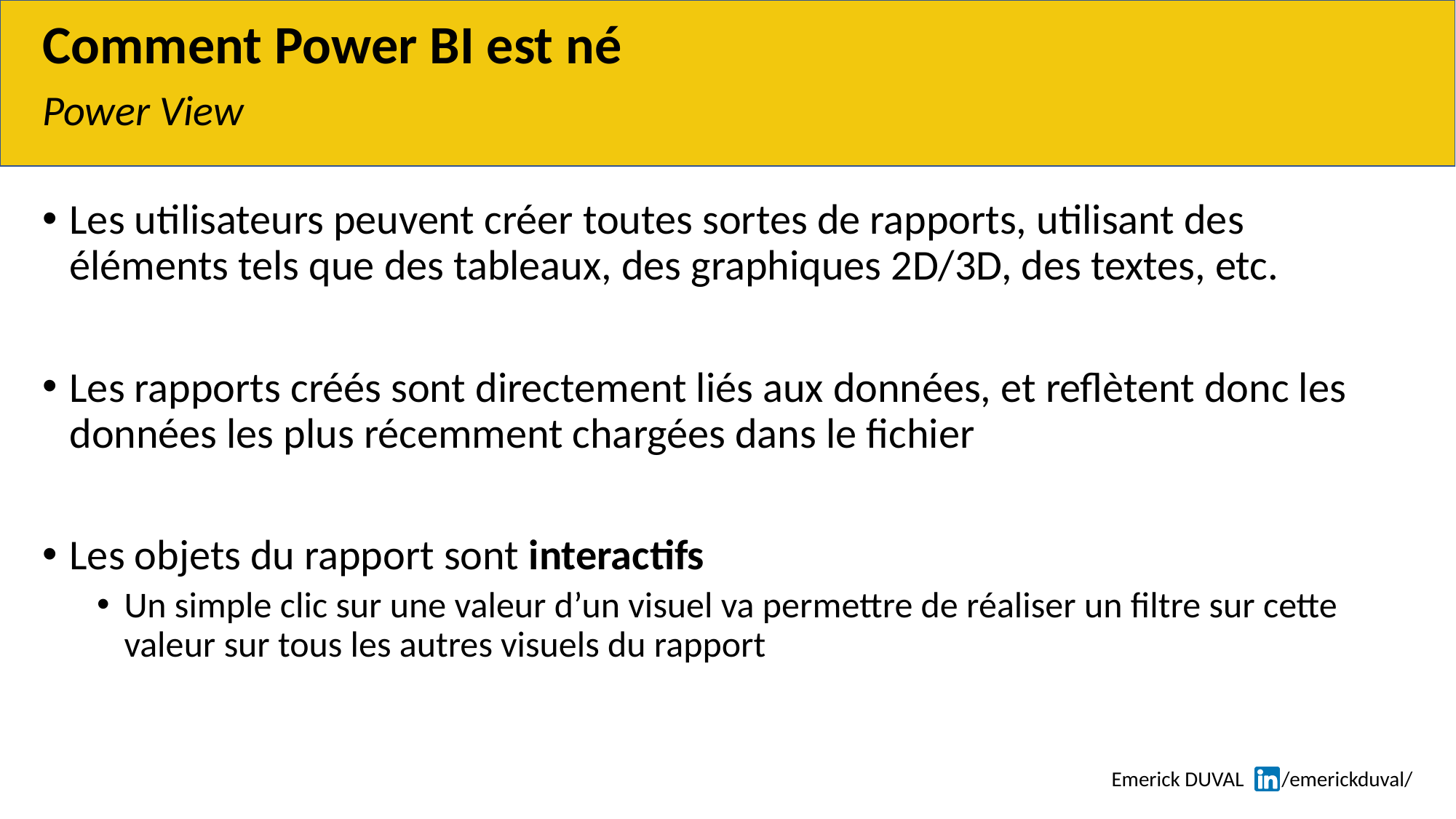

# Comment Power BI est né
Power View
Les utilisateurs peuvent créer toutes sortes de rapports, utilisant des éléments tels que des tableaux, des graphiques 2D/3D, des textes, etc.

Les rapports créés sont directement liés aux données, et reflètent donc les données les plus récemment chargées dans le fichier

Les objets du rapport sont interactifs
Un simple clic sur une valeur d’un visuel va permettre de réaliser un filtre sur cette valeur sur tous les autres visuels du rapport